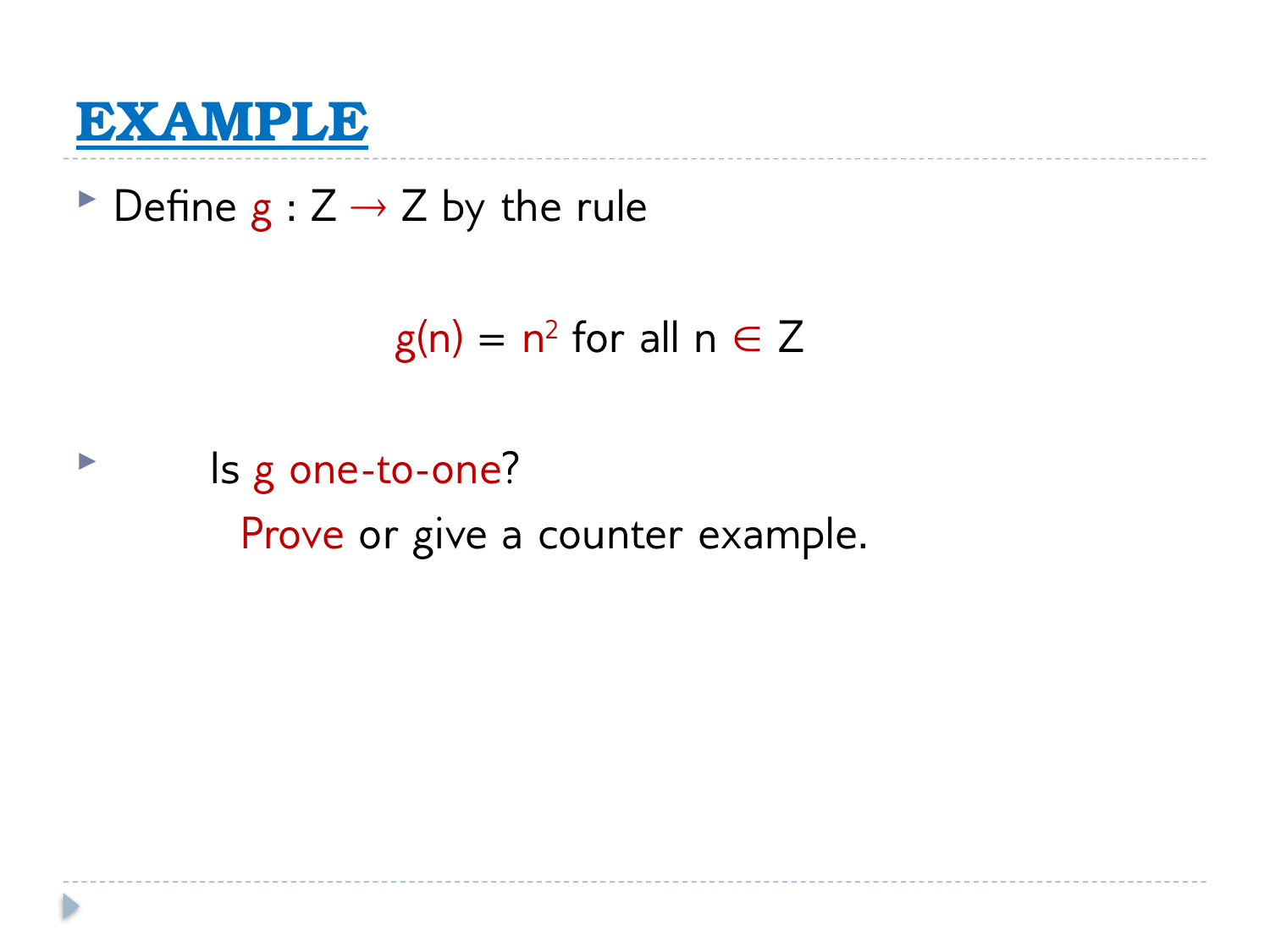

# EXAMPLE
Define g : Z → Z by the rule

			  g(n) = n2 for all n ∈ Z

       Is g one-to-one?
		Prove or give a counter example.